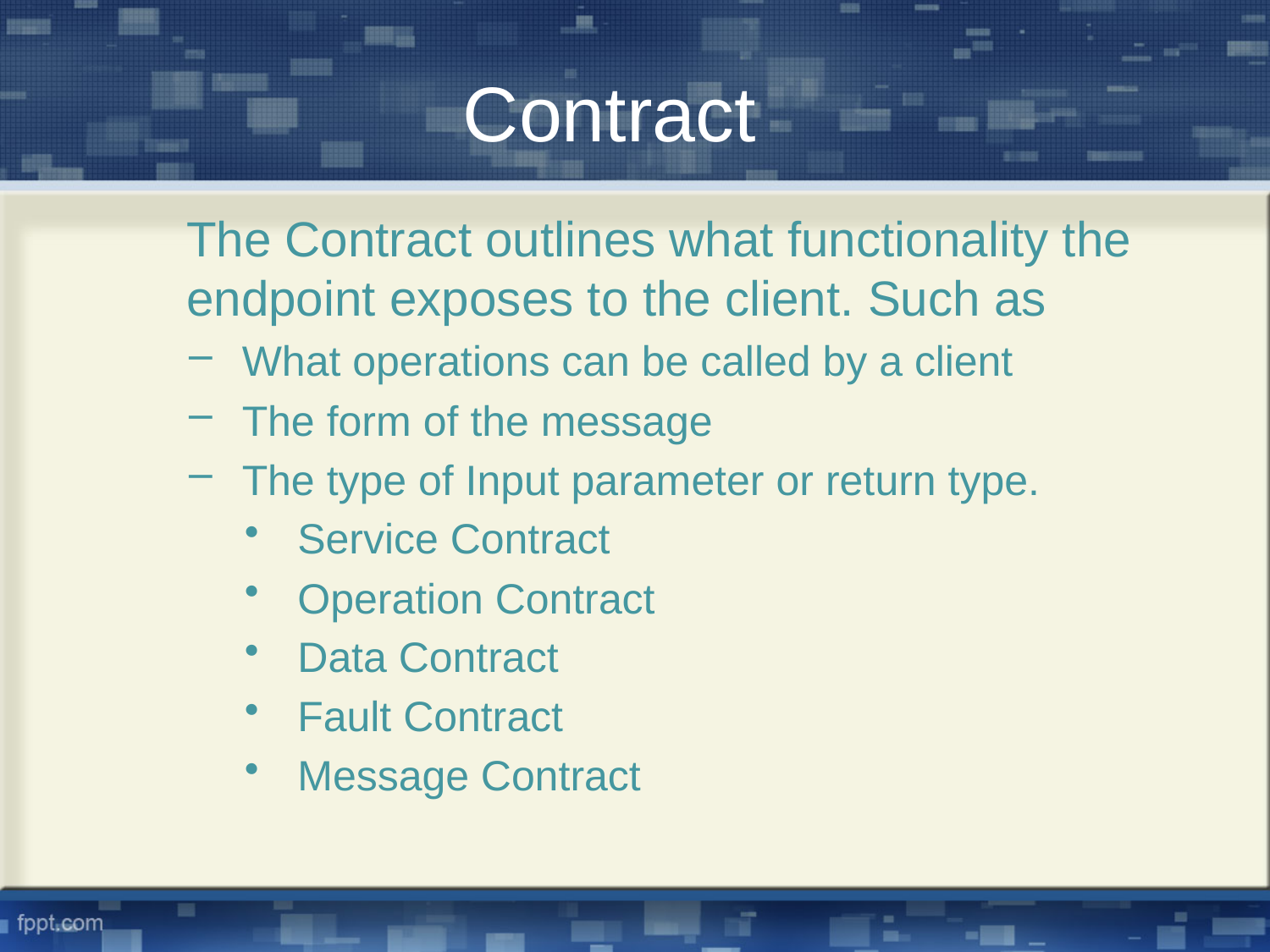

Contract
	The Contract outlines what functionality the endpoint exposes to the client. Such as
What operations can be called by a client
The form of the message
The type of Input parameter or return type.
Service Contract
Operation Contract
Data Contract
Fault Contract
Message Contract